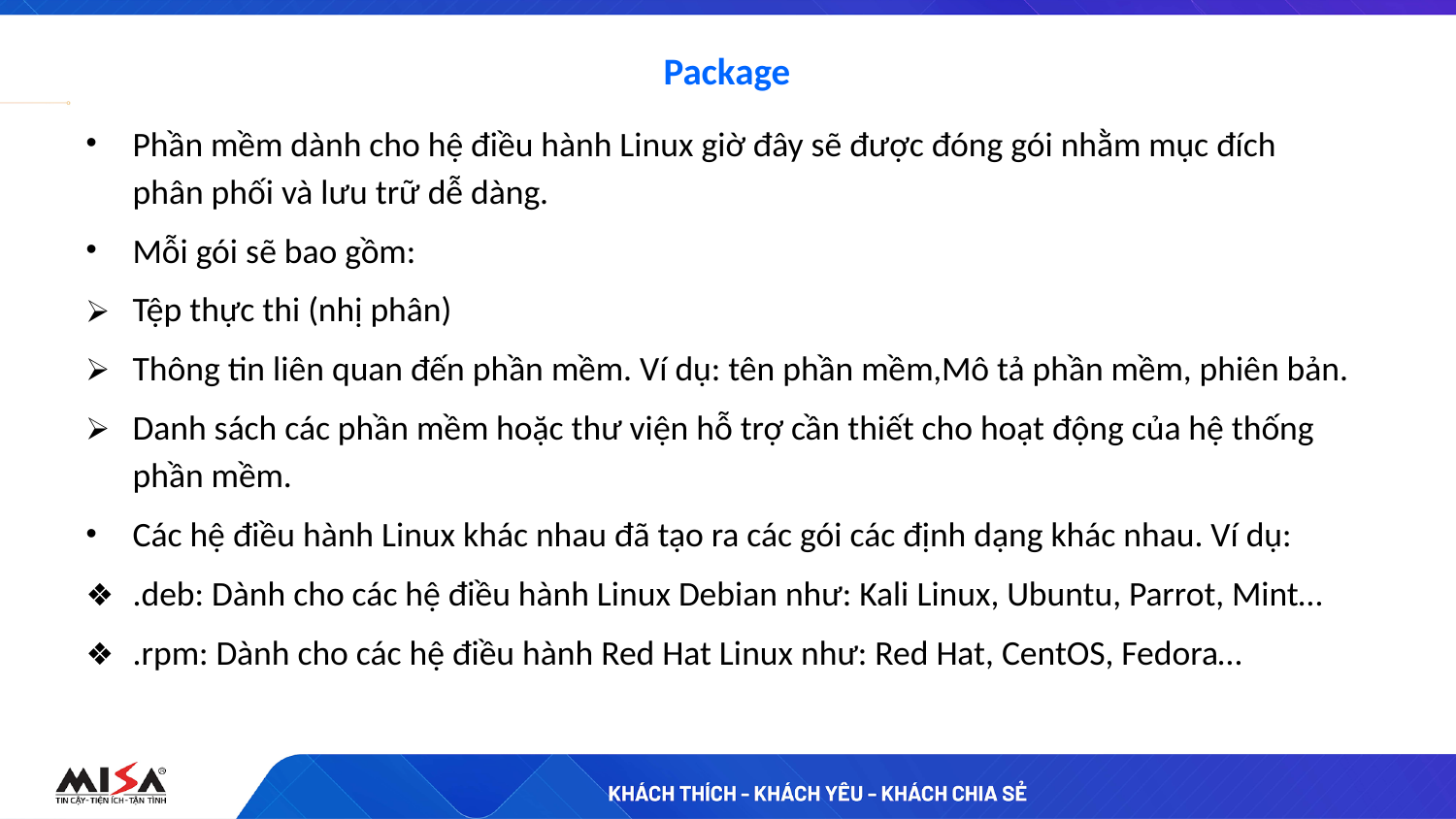

# Package
Phần mềm dành cho hệ điều hành Linux giờ đây sẽ được đóng gói nhằm mục đích phân phối và lưu trữ dễ dàng.
Mỗi gói sẽ bao gồm:
Tệp thực thi (nhị phân)
Thông tin liên quan đến phần mềm. Ví dụ: tên phần mềm,Mô tả phần mềm, phiên bản.
Danh sách các phần mềm hoặc thư viện hỗ trợ cần thiết cho hoạt động của hệ thống phần mềm.
Các hệ điều hành Linux khác nhau đã tạo ra các gói các định dạng khác nhau. Ví dụ:
.deb: Dành cho các hệ điều hành Linux Debian như: Kali Linux, Ubuntu, Parrot, Mint…
.rpm: Dành cho các hệ điều hành Red Hat Linux như: Red Hat, CentOS, Fedora…